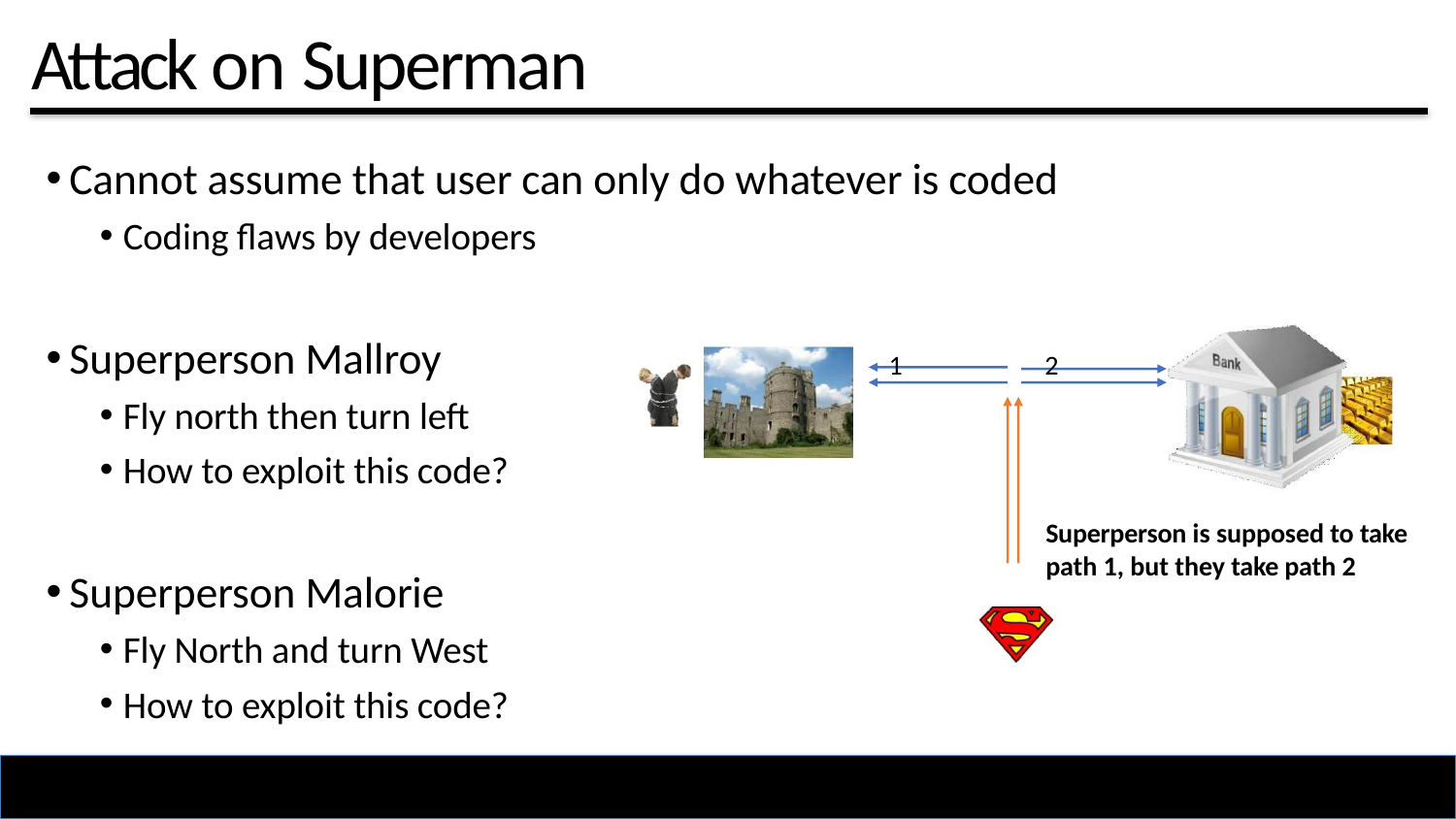

# Attack on Superman
Cannot assume that user can only do whatever is coded
Coding flaws by developers

Superperson Mallroy
Fly north then turn left
How to exploit this code?

Superperson Malorie
Fly North and turn West
How to exploit this code?

1
2
Superperson is supposed to take
path 1, but they take path 2